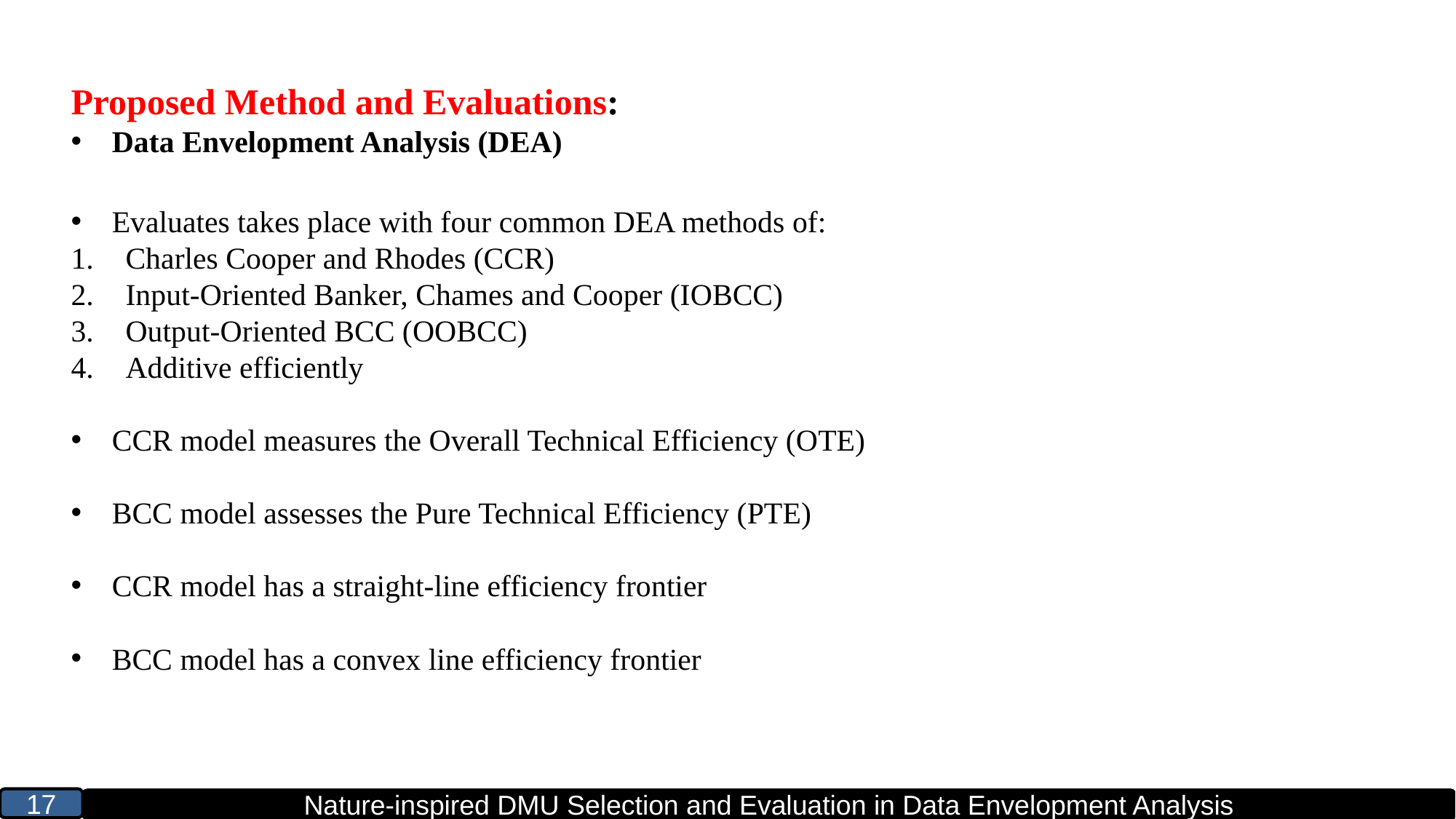

Proposed Method and Evaluations:
Data Envelopment Analysis (DEA)

Evaluates takes place with four common DEA methods of:
Charles Cooper and Rhodes (CCR)
Input-Oriented Banker, Chames and Cooper (IOBCC)
Output-Oriented BCC (OOBCC)
Additive efficiently

CCR model measures the Overall Technical Efficiency (OTE)

BCC model assesses the Pure Technical Efficiency (PTE)

CCR model has a straight-line efficiency frontier

BCC model has a convex line efficiency frontier
17
Nature-inspired DMU Selection and Evaluation in Data Envelopment Analysis